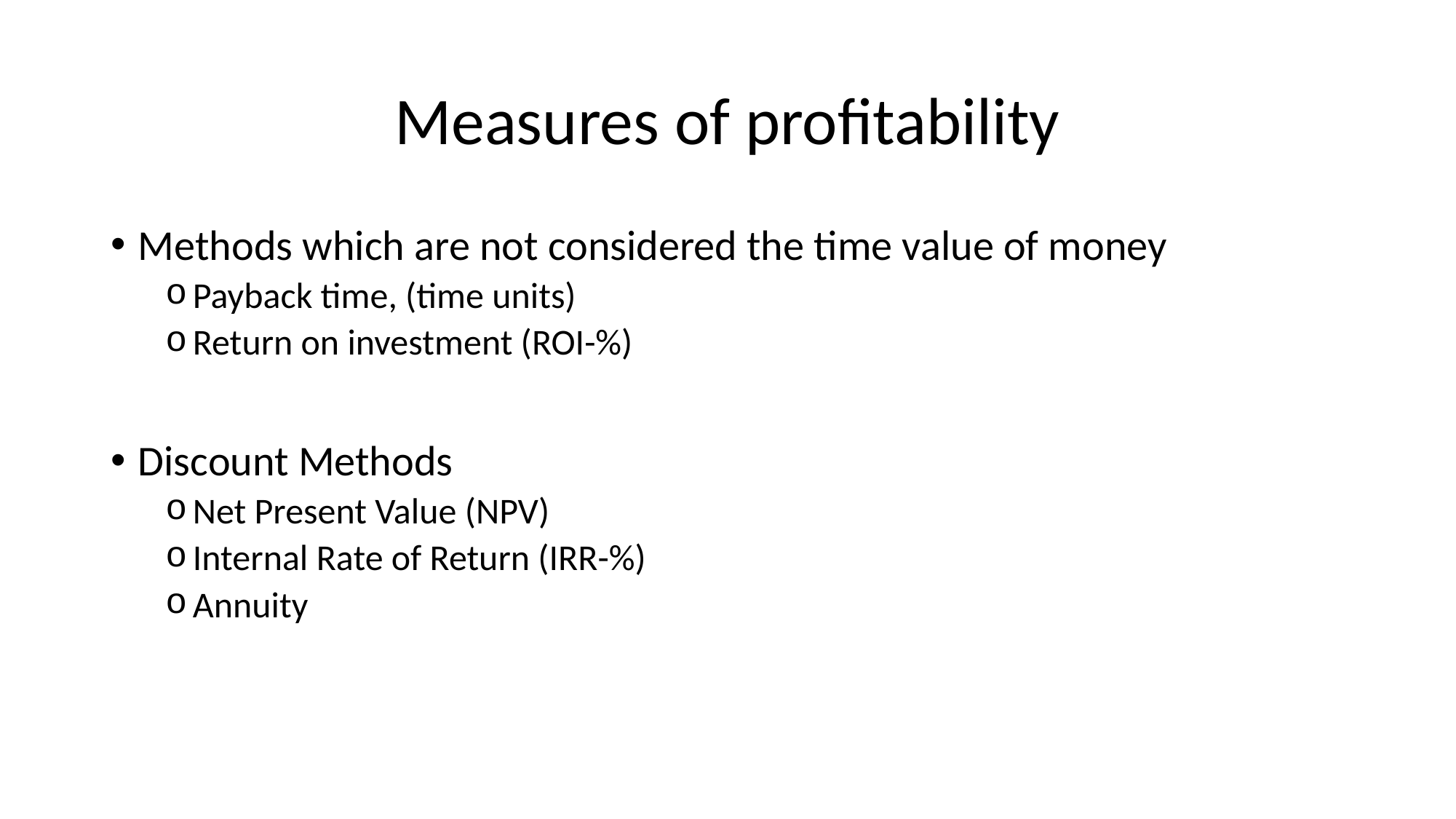

# Measures of profitability
Methods which are not considered the time value of money
Payback time, (time units)
Return on investment (ROI-%)

Discount Methods
Net Present Value (NPV)
Internal Rate of Return (IRR-%)
Annuity